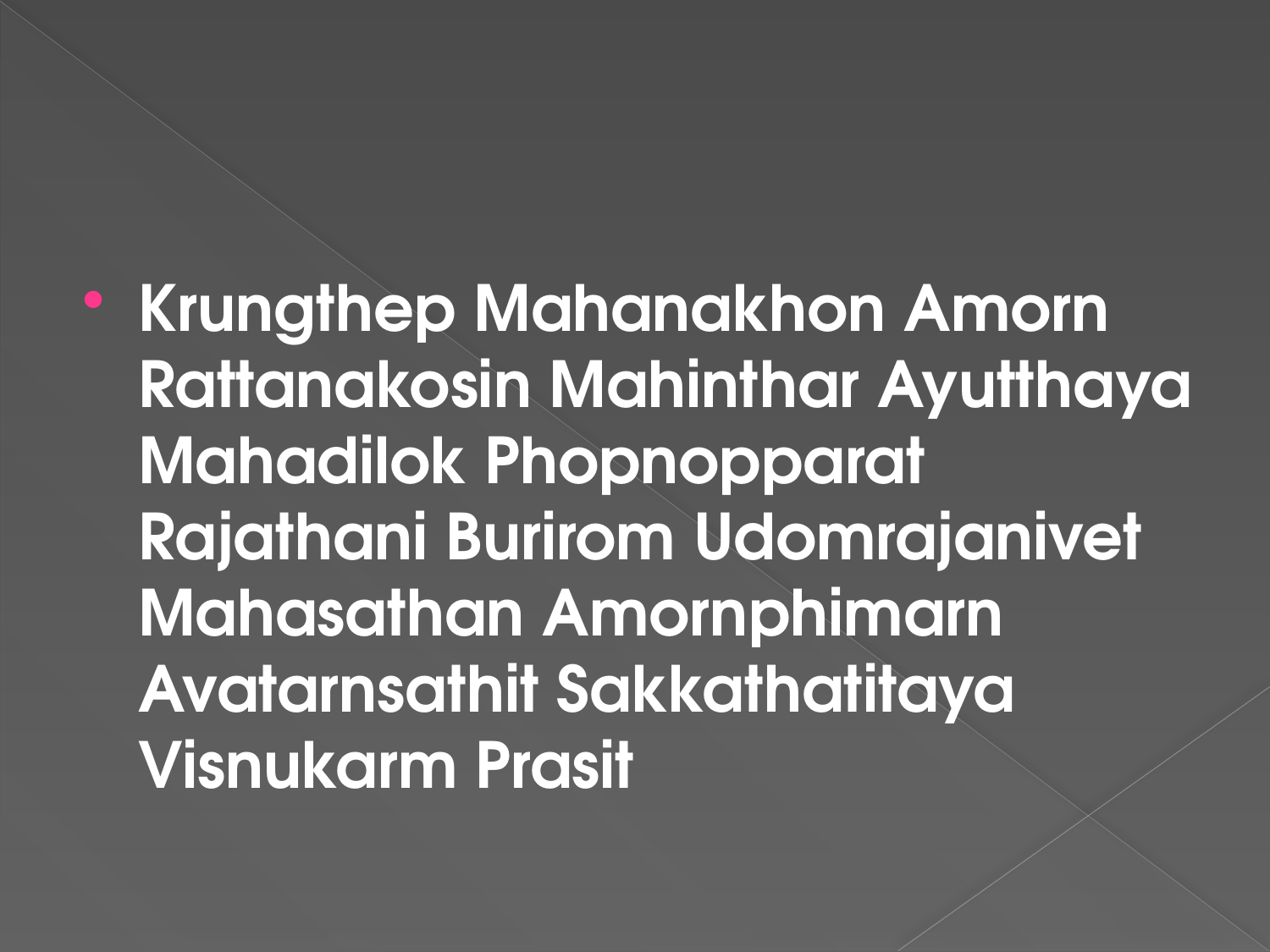

#
Krungthep Mahanakhon Amorn Rattanakosin Mahinthar Ayutthaya Mahadilok Phopnopparat Rajathani Burirom Udomrajanivet Mahasathan Amornphimarn Avatarnsathit Sakkathatitaya Visnukarm Prasit